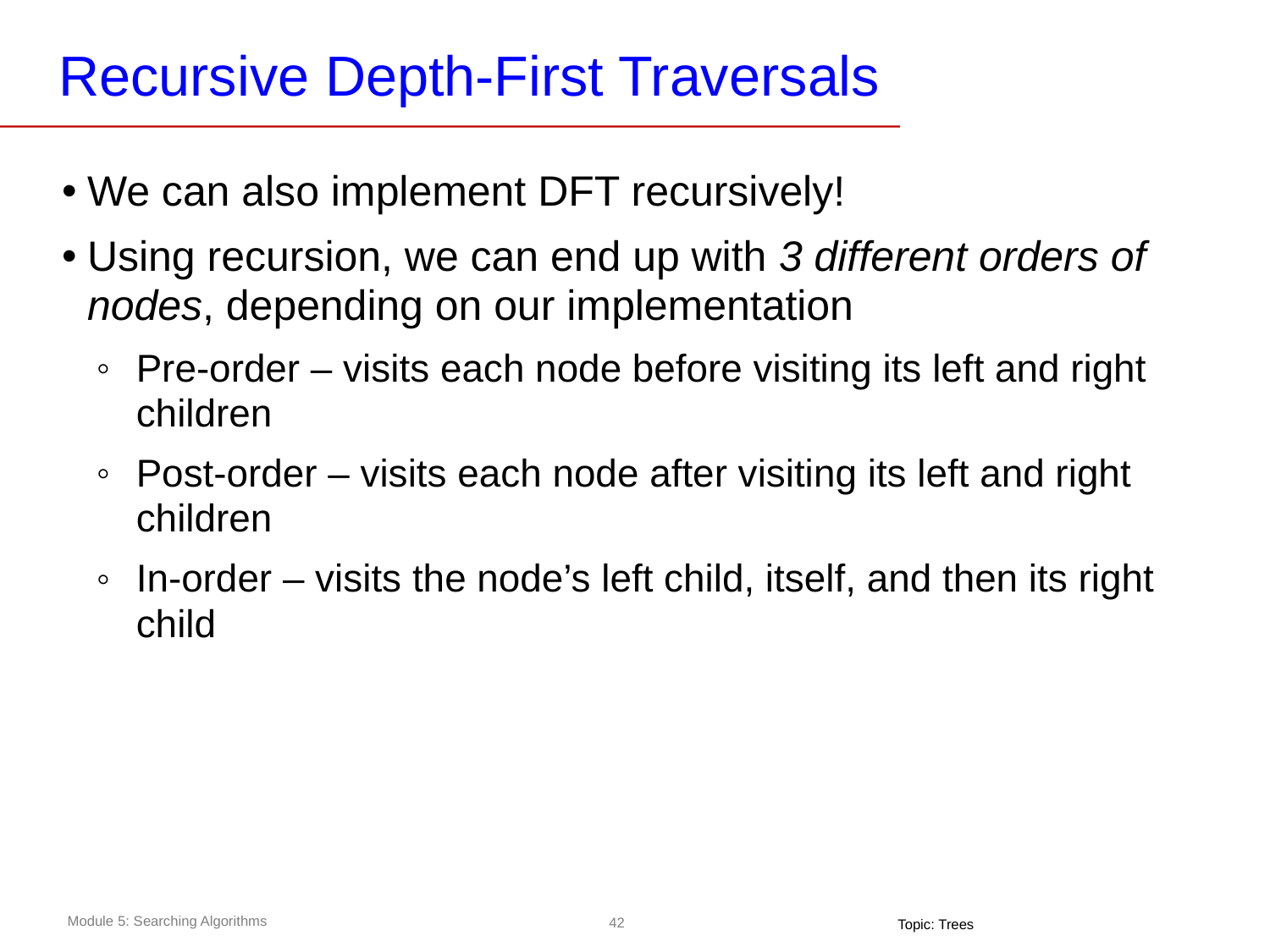

# Recursive Depth-First Traversals
We can also implement DFT recursively!
Using recursion, we can end up with 3 different orders of nodes, depending on our implementation
Pre-order – visits each node before visiting its left and right children
Post-order – visits each node after visiting its left and right children
In-order – visits the node’s left child, itself, and then its right child

Topic: Trees